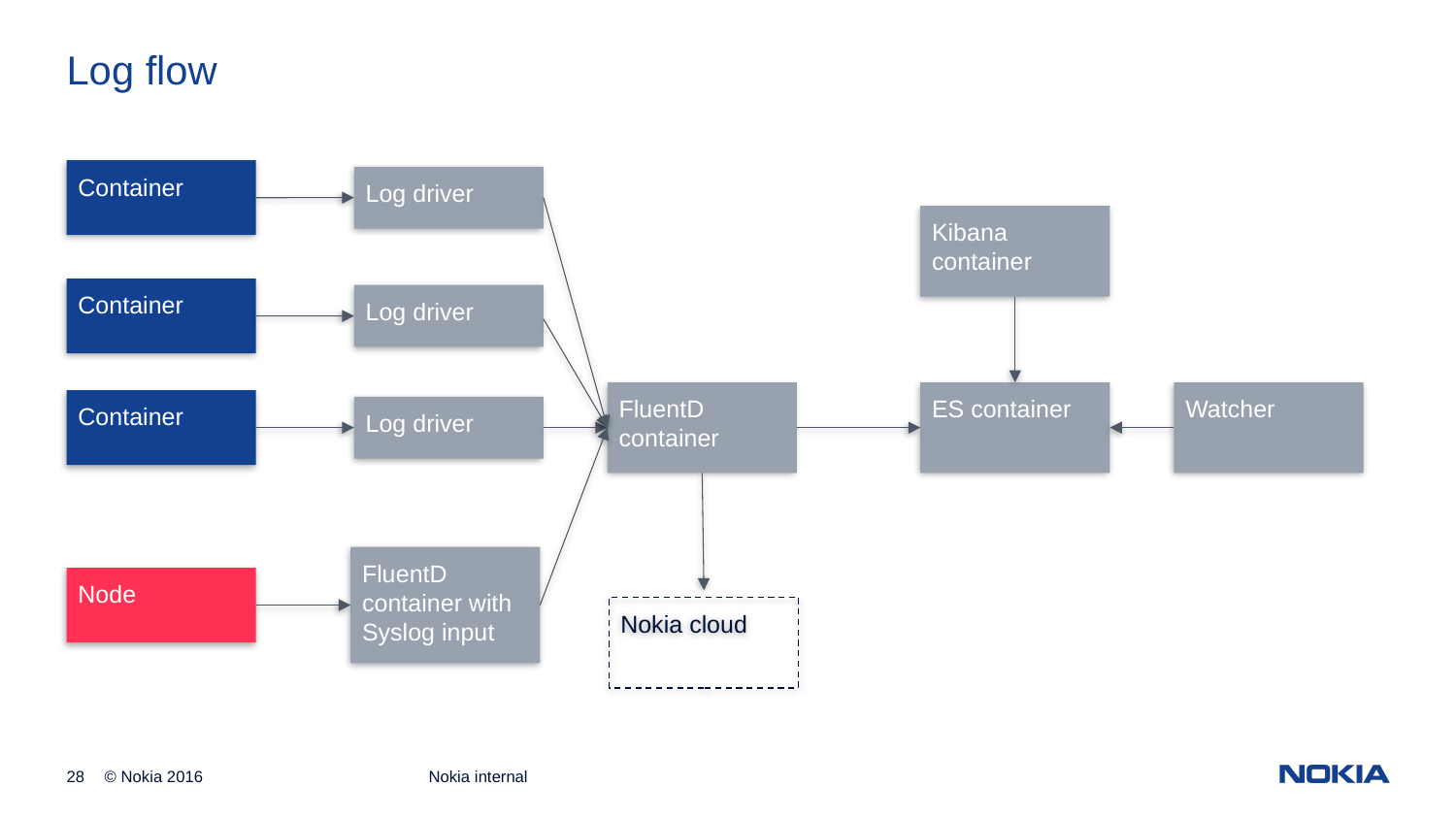

# Log flow
Container
Log driver
Kibana container
Container
Log driver
FluentD container
ES container
Watcher
Container
Log driver
FluentD container with Syslog input
Node
Nokia cloud
Nokia internal